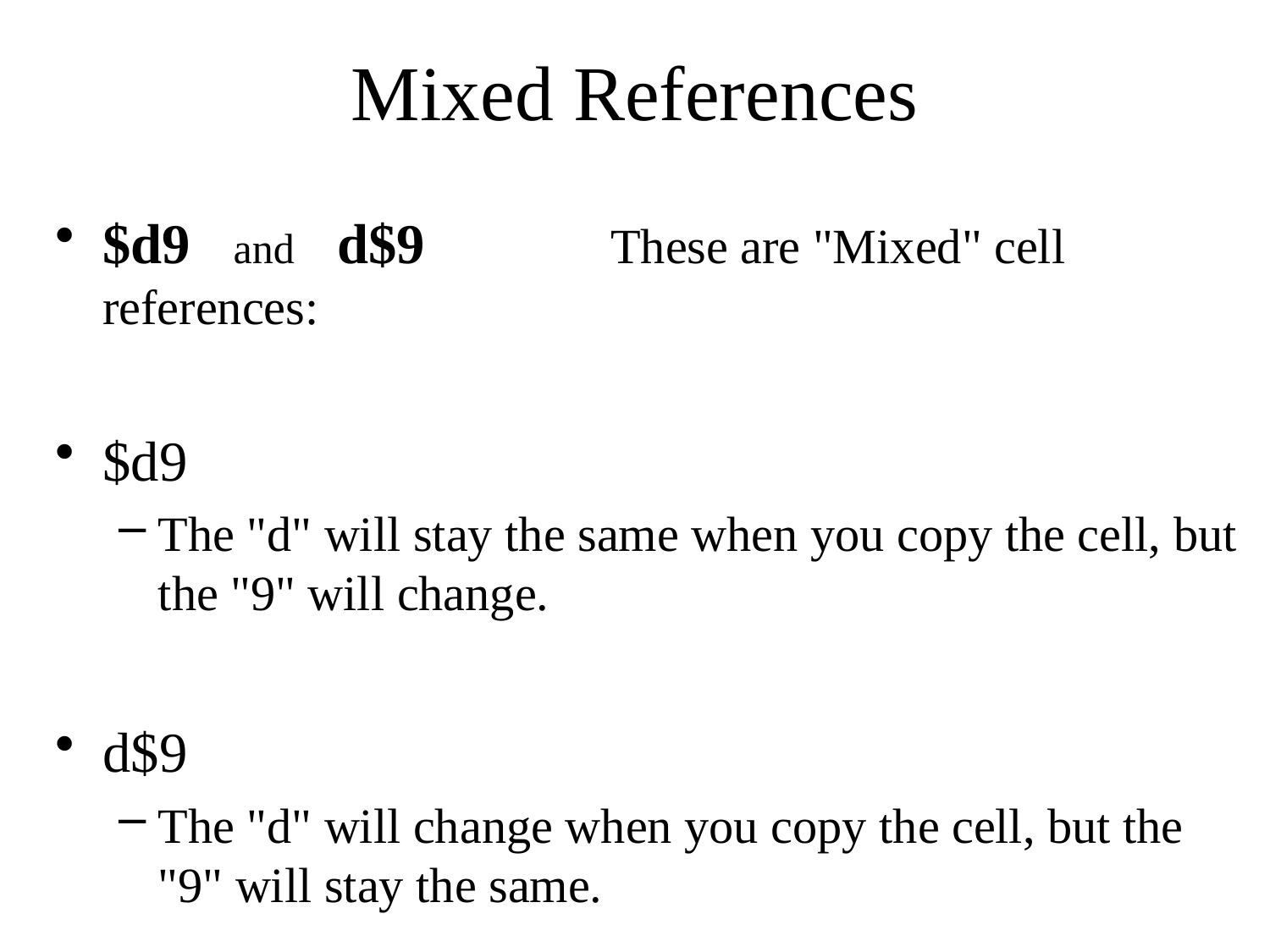

74
# Mixed References
$d9   and   d$9		These are "Mixed" cell references:

$d9
The "d" will stay the same when you copy the cell, but the "9" will change.

d$9
The "d" will change when you copy the cell, but the "9" will stay the same.